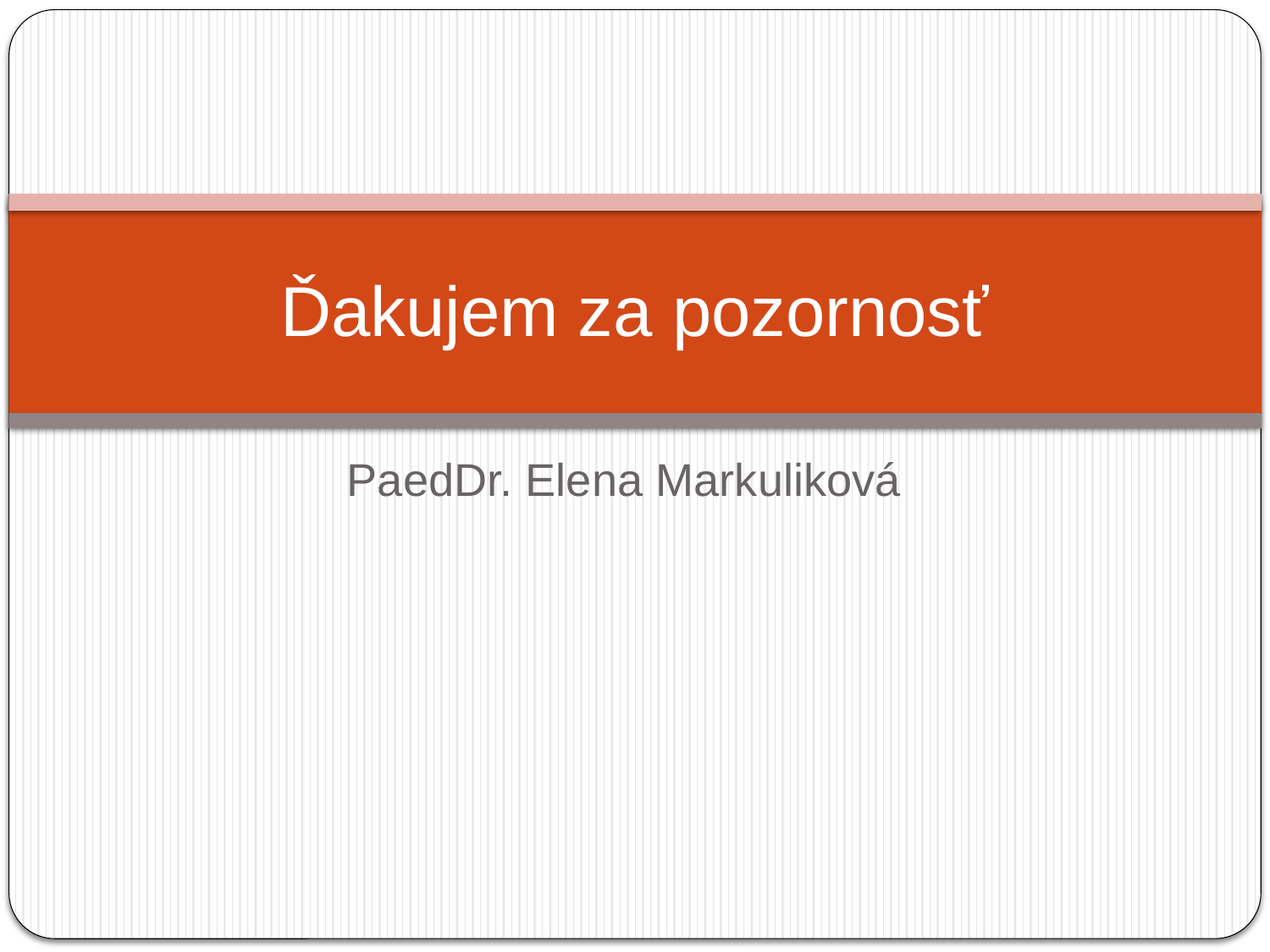

# Ďakujem za pozornosť
PaedDr. Elena Markuliková